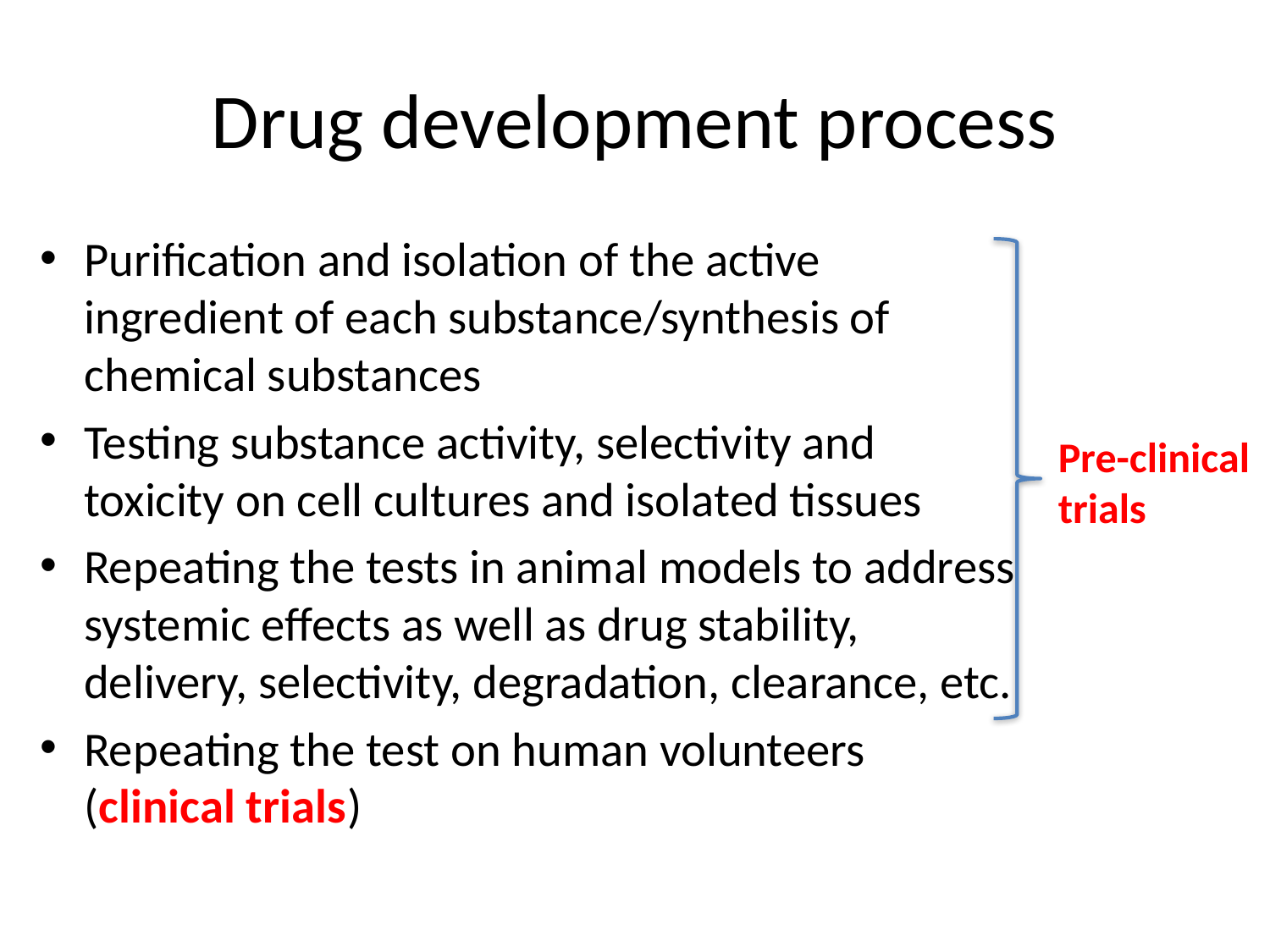

# Drug development process
Purification and isolation of the active ingredient of each substance/synthesis of chemical substances
Testing substance activity, selectivity and toxicity on cell cultures and isolated tissues
Repeating the tests in animal models to address systemic effects as well as drug stability, delivery, selectivity, degradation, clearance, etc.
Repeating the test on human volunteers (clinical trials)

Pre-clinical trials